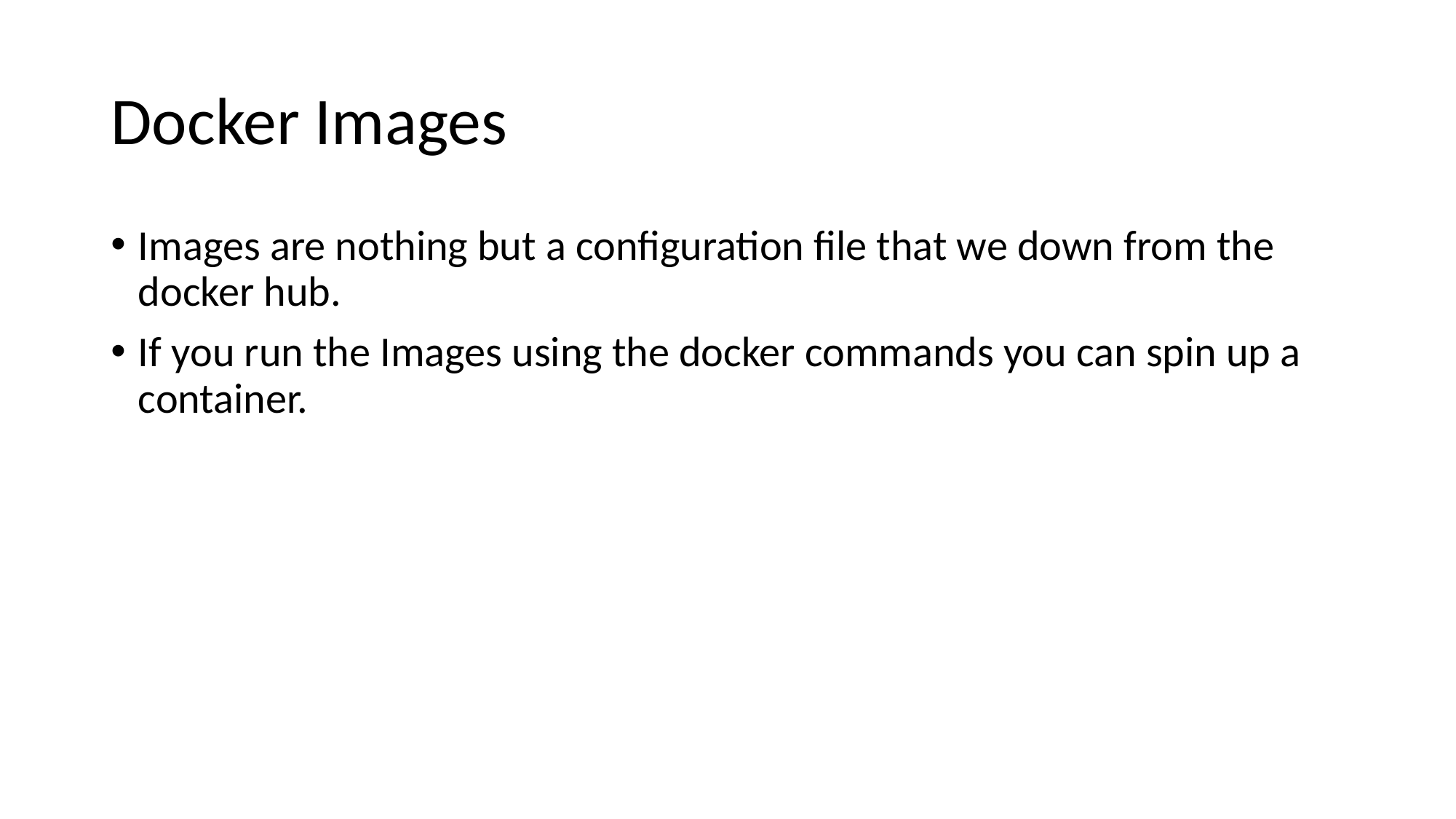

# Docker Images
Images are nothing but a configuration file that we down from the docker hub.
If you run the Images using the docker commands you can spin up a container.